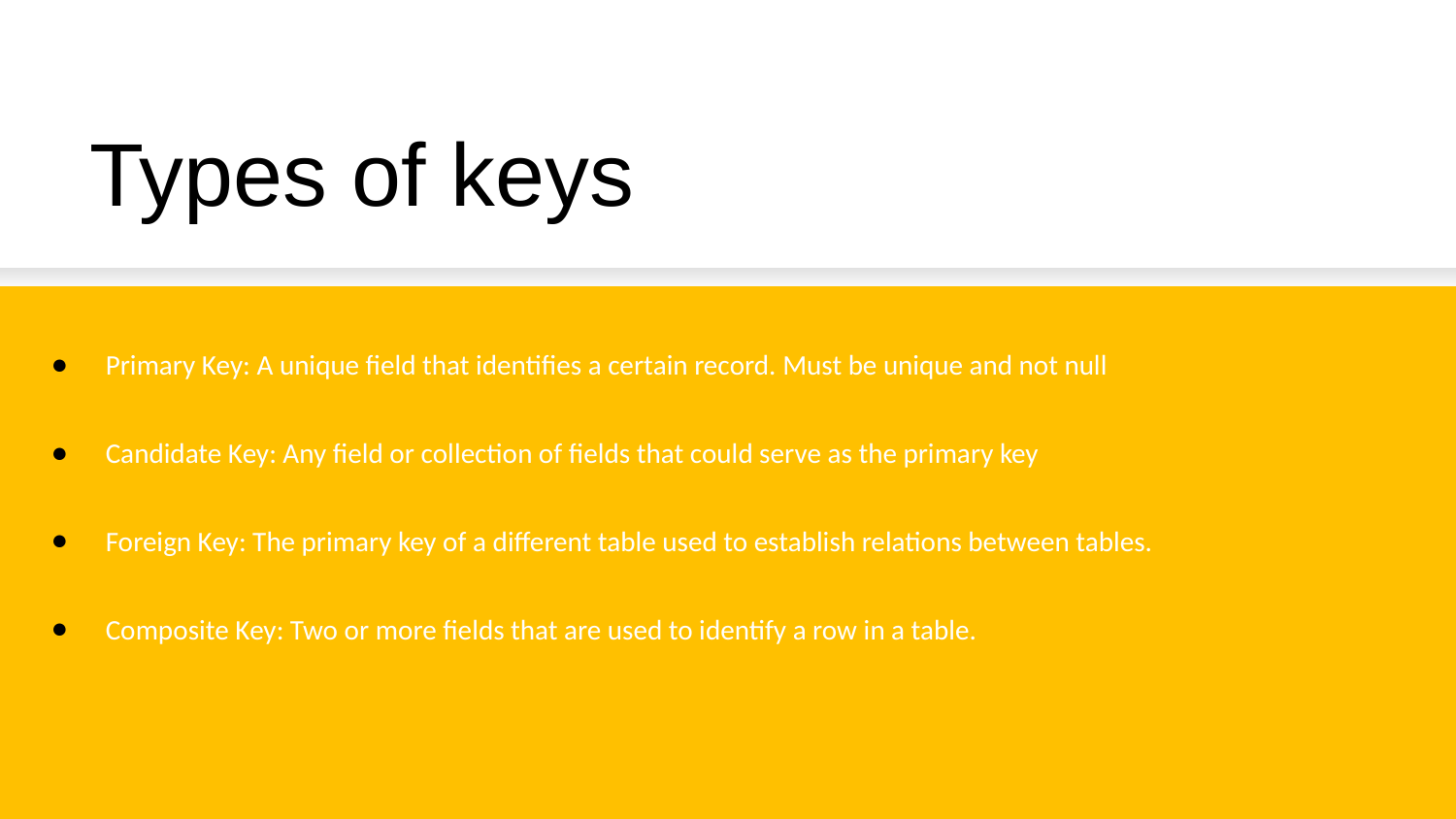

# Types of keys
Primary Key: A unique field that identifies a certain record. Must be unique and not null
Candidate Key: Any field or collection of fields that could serve as the primary key
Foreign Key: The primary key of a different table used to establish relations between tables.
Composite Key: Two or more fields that are used to identify a row in a table.